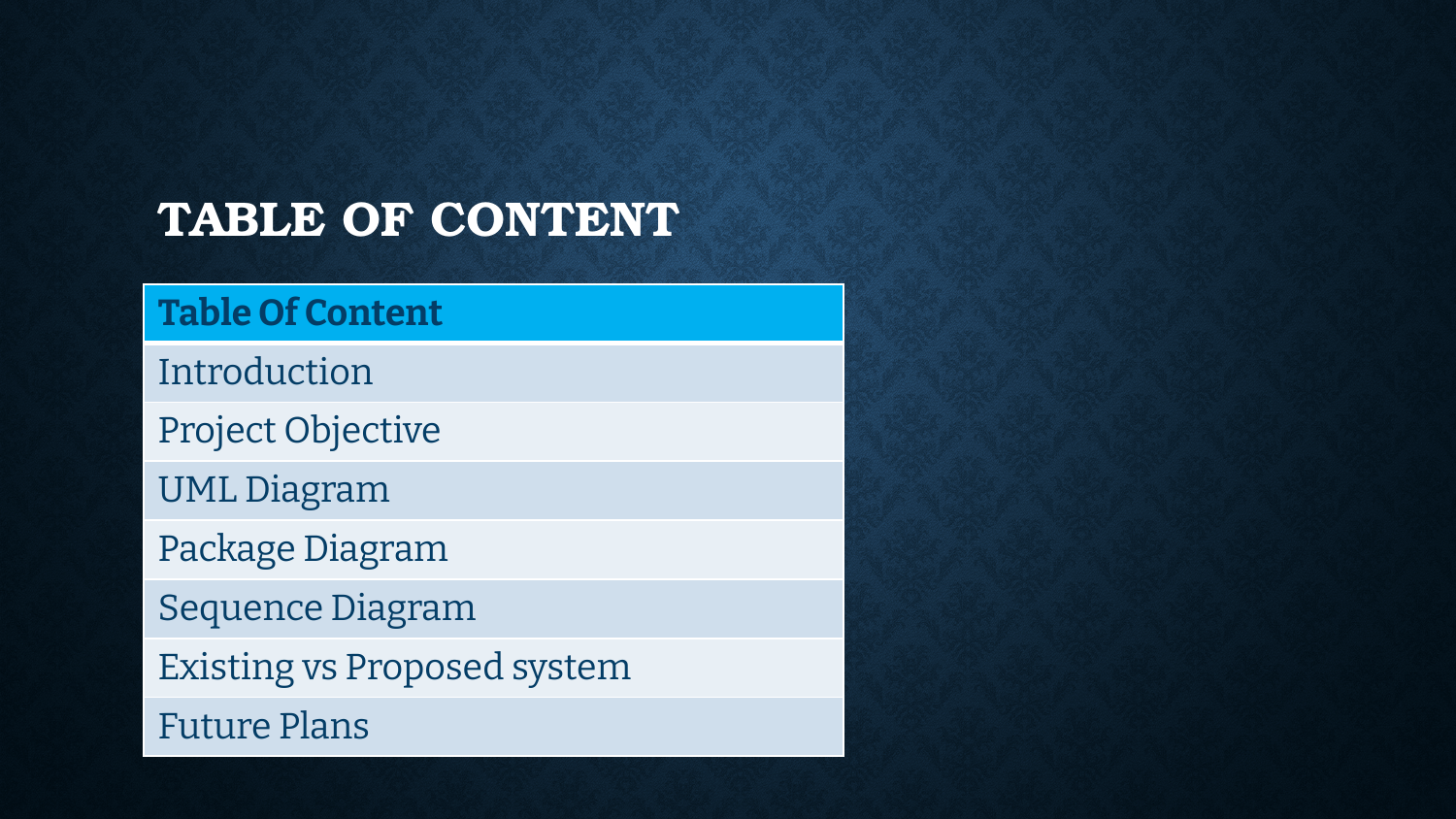

# Table Of Content
| Table Of Content |
| --- |
| Introduction |
| Project Objective |
| UML Diagram |
| Package Diagram |
| Sequence Diagram |
| Existing vs Proposed system |
| Future Plans |